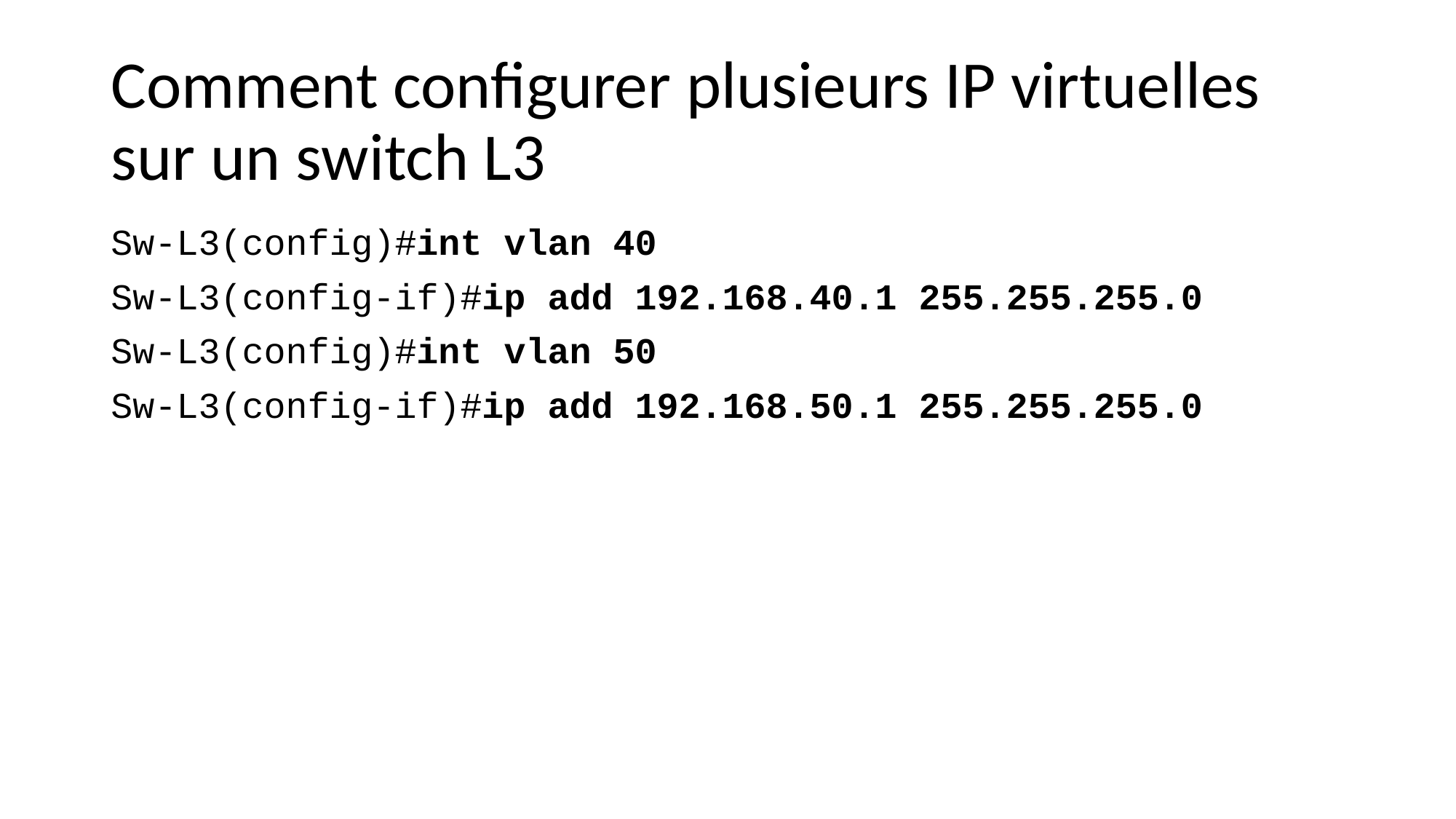

# Comment configurer plusieurs IP virtuelles sur un switch L3
Sw-L3(config)#int vlan 40
Sw-L3(config-if)#ip add 192.168.40.1 255.255.255.0
Sw-L3(config)#int vlan 50
Sw-L3(config-if)#ip add 192.168.50.1 255.255.255.0